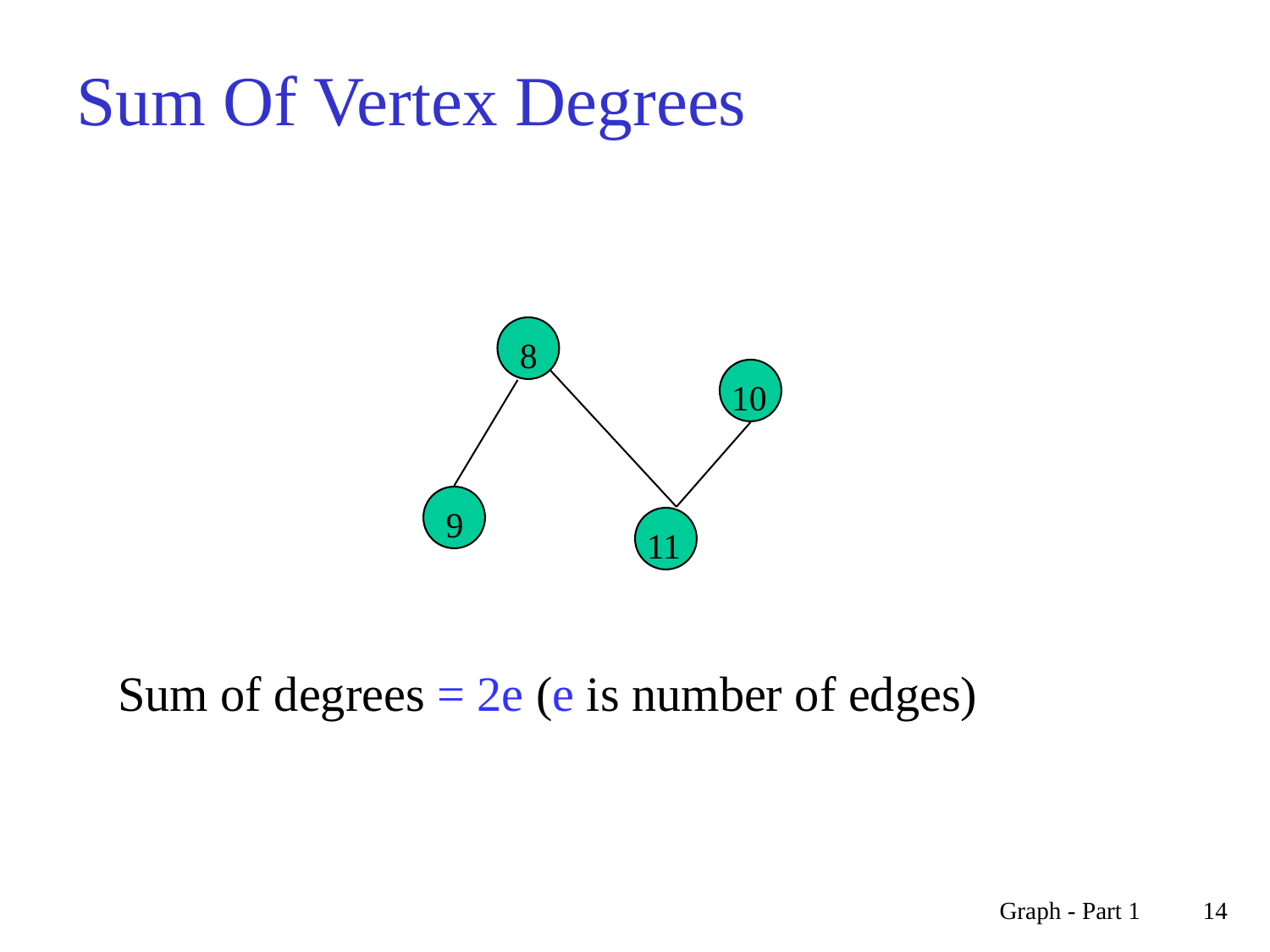

# Sum Of Vertex Degrees

8

10

9

11
Sum of degrees = 2e (e is number of edges)
Graph - Part 1
14